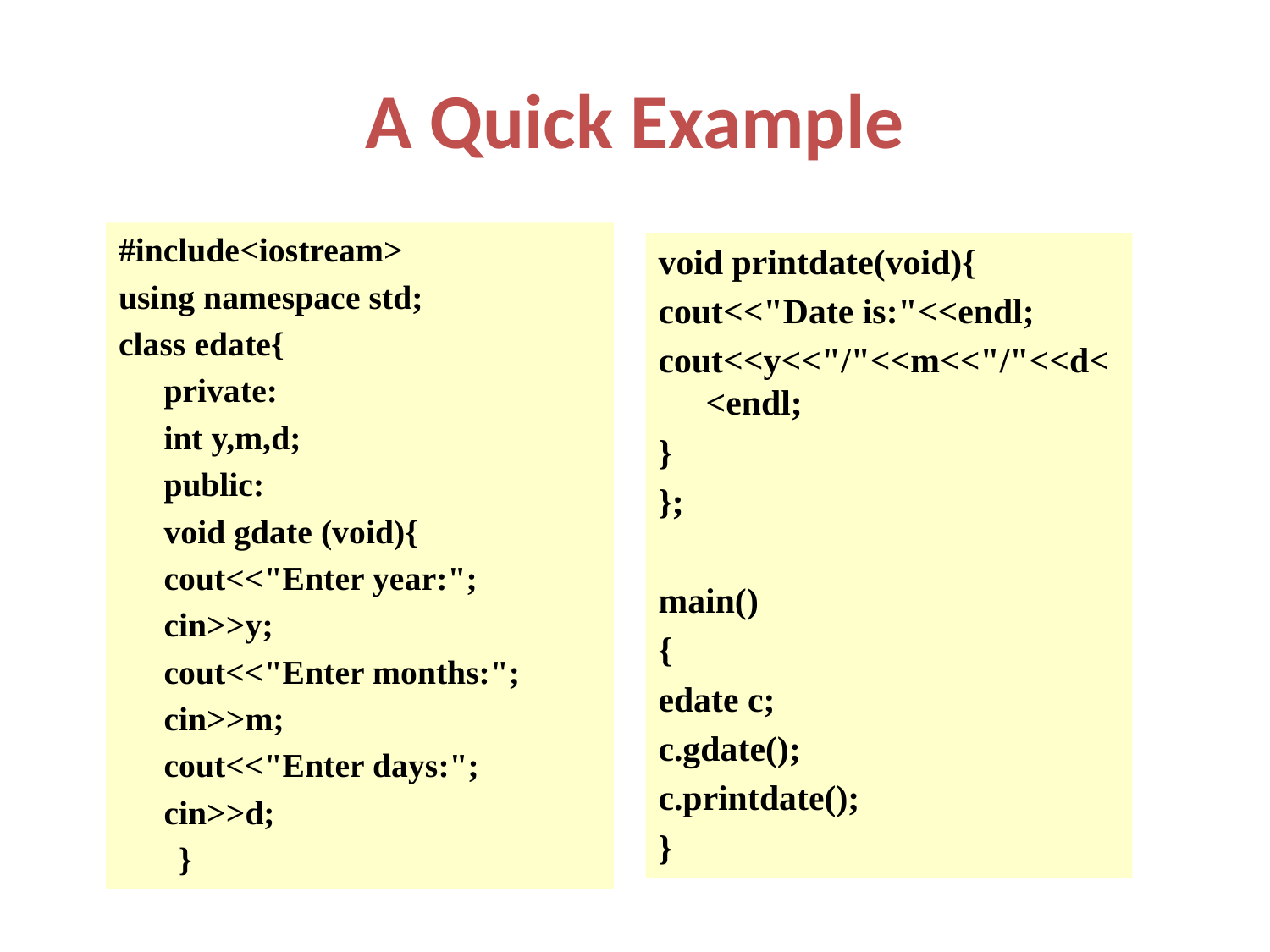

# A Quick Example
#include<iostream>
using namespace std;
class edate{
	private:
	int y,m,d;
	public:
	void gdate (void){
	cout<<"Enter year:";
	cin>>y;
	cout<<"Enter months:";
	cin>>m;
	cout<<"Enter days:";
	cin>>d;
}

void printdate(void){
cout<<"Date is:"<<endl;
cout<<y<<"/"<<m<<"/"<<d<<endl;
}
};

main()
{
edate c;
c.gdate();
c.printdate();
}